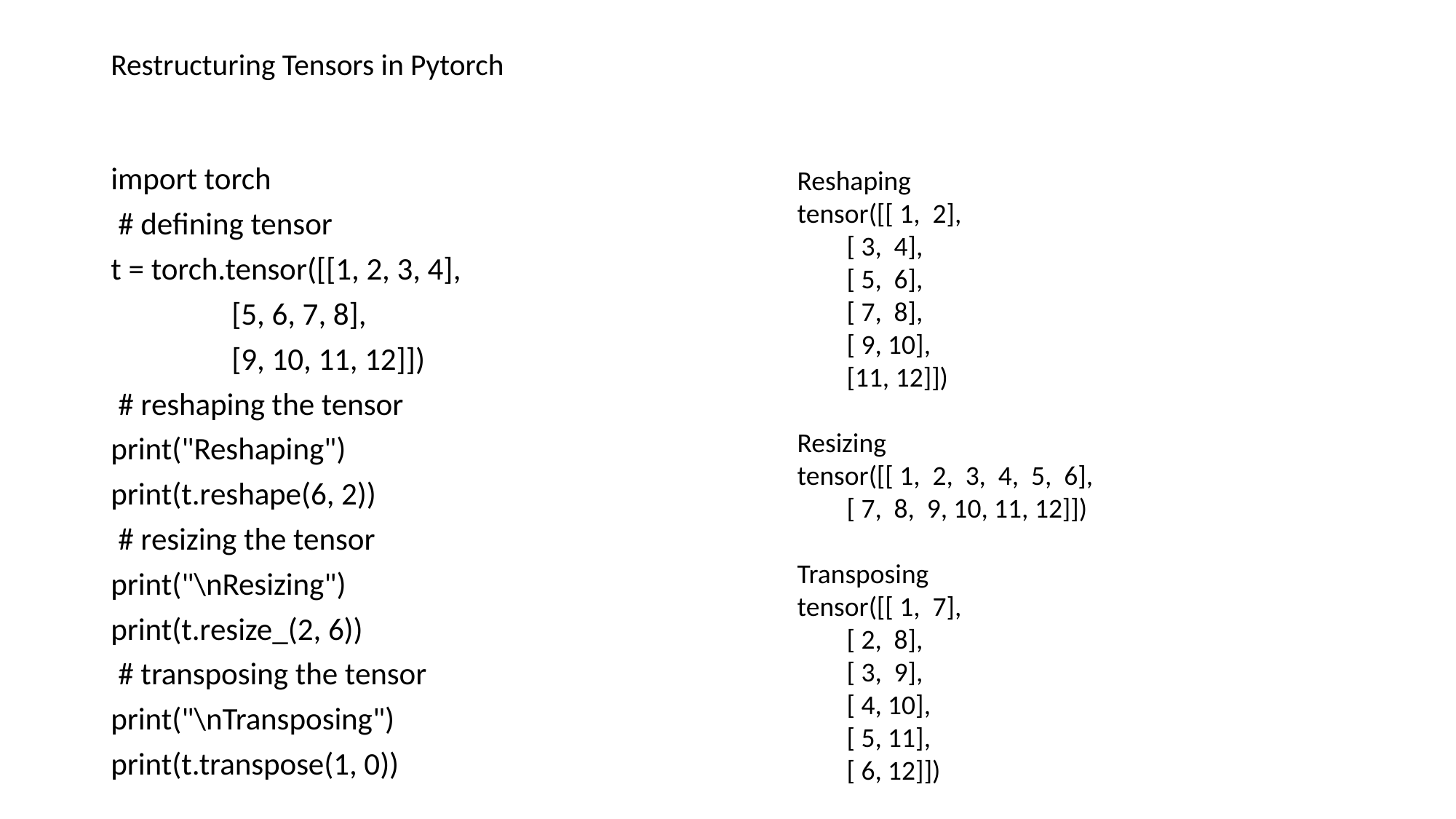

# Restructuring Tensors in Pytorch
import torch
 # defining tensor
t = torch.tensor([[1, 2, 3, 4],
                 [5, 6, 7, 8],
                 [9, 10, 11, 12]])
 # reshaping the tensor
print("Reshaping")
print(t.reshape(6, 2))
 # resizing the tensor
print("\nResizing")
print(t.resize_(2, 6))
 # transposing the tensor
print("\nTransposing")
print(t.transpose(1, 0))
Reshaping
tensor([[ 1,  2],
        [ 3,  4],
        [ 5,  6],
        [ 7,  8],
        [ 9, 10],
        [11, 12]])

Resizing
tensor([[ 1,  2,  3,  4,  5,  6],
        [ 7,  8,  9, 10, 11, 12]])

Transposing
tensor([[ 1,  7],
        [ 2,  8],
        [ 3,  9],
        [ 4, 10],
        [ 5, 11],
        [ 6, 12]])